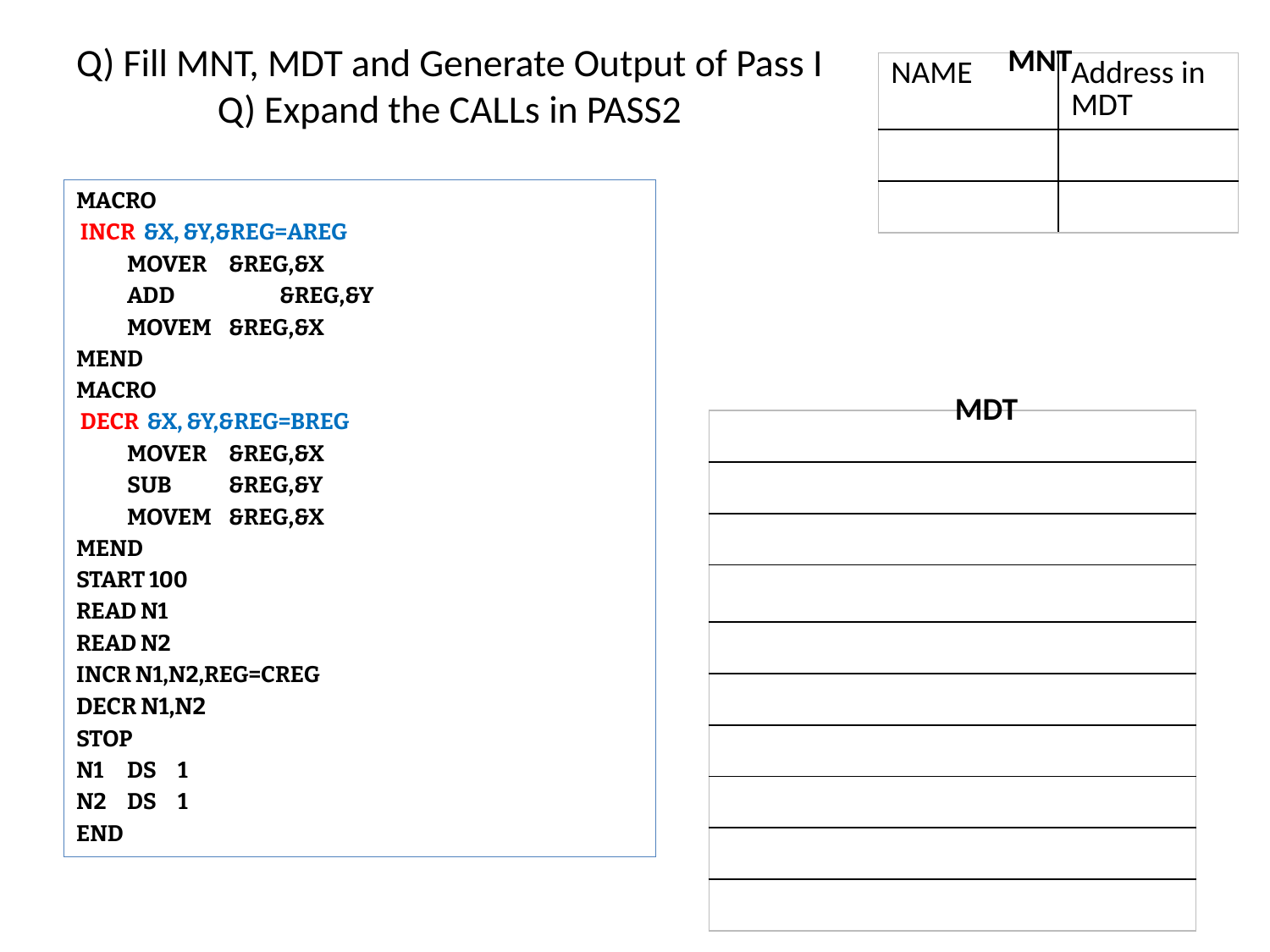

# Q) Fill MNT, MDT and Generate Output of Pass I Q) Expand the CALLs in PASS2
MNT
| NAME | Address in MDT |
| --- | --- |
|  |  |
|  |  |
MACRO
 INCR  &X, &Y,&REG=AREG
	MOVER 	&REG,&X
	ADD 		&REG,&Y
	MOVEM 	&REG,&X
MEND
MACRO
 DECR  &X, &Y,&REG=BREG
	MOVER 	&REG,&X
	SUB 		&REG,&Y
	MOVEM 	&REG,&X
MEND
START 100
READ N1
READ N2
INCR N1,N2,REG=CREG
DECR N1,N2
STOP
N1 	DS 	1
N2 	DS 	1
END
MDT
|  |
| --- |
|  |
|  |
|  |
|  |
|  |
|  |
|  |
|  |
|  |